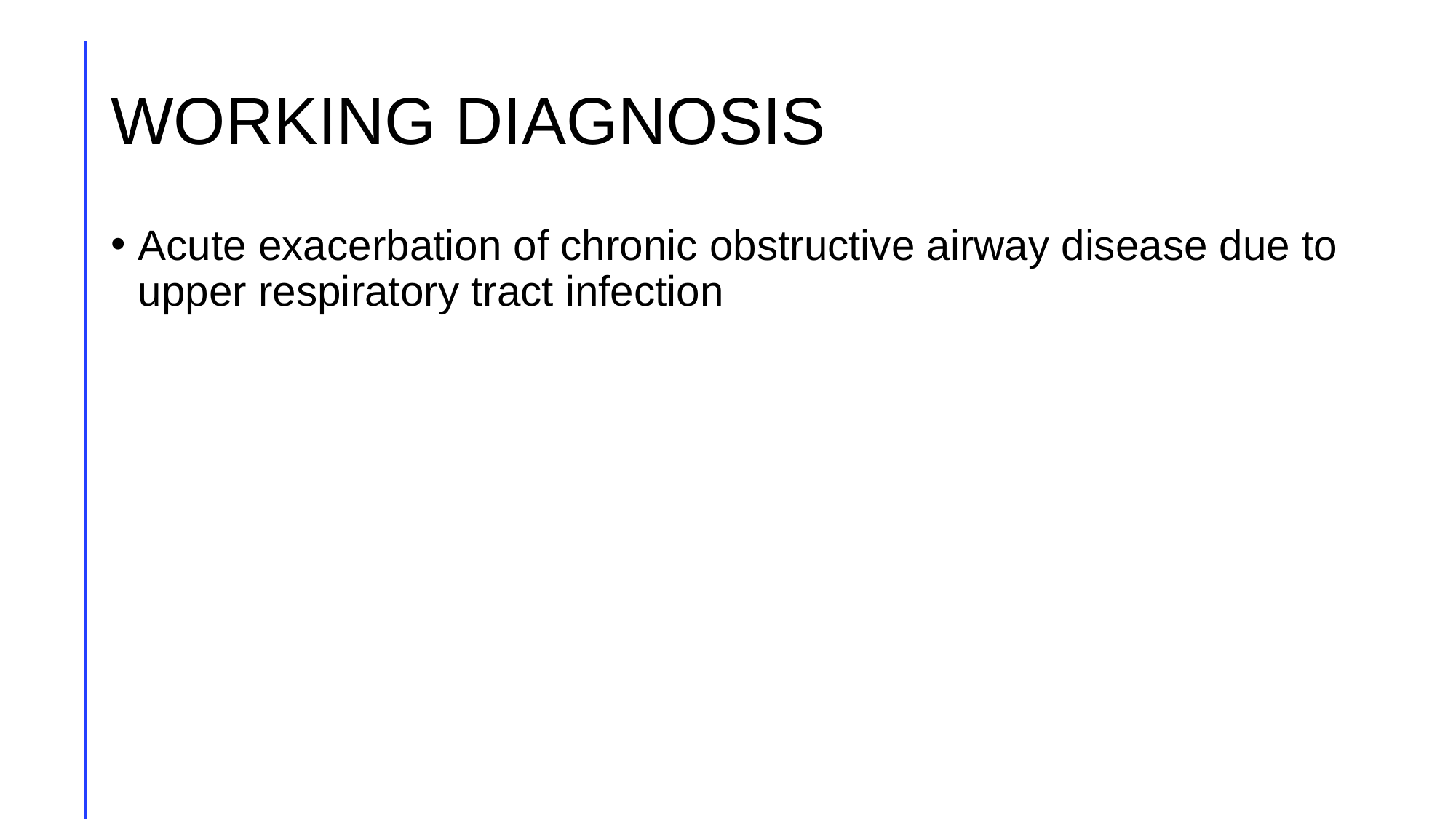

# WORKING DIAGNOSIS
Acute exacerbation of chronic obstructive airway disease due to upper respiratory tract infection